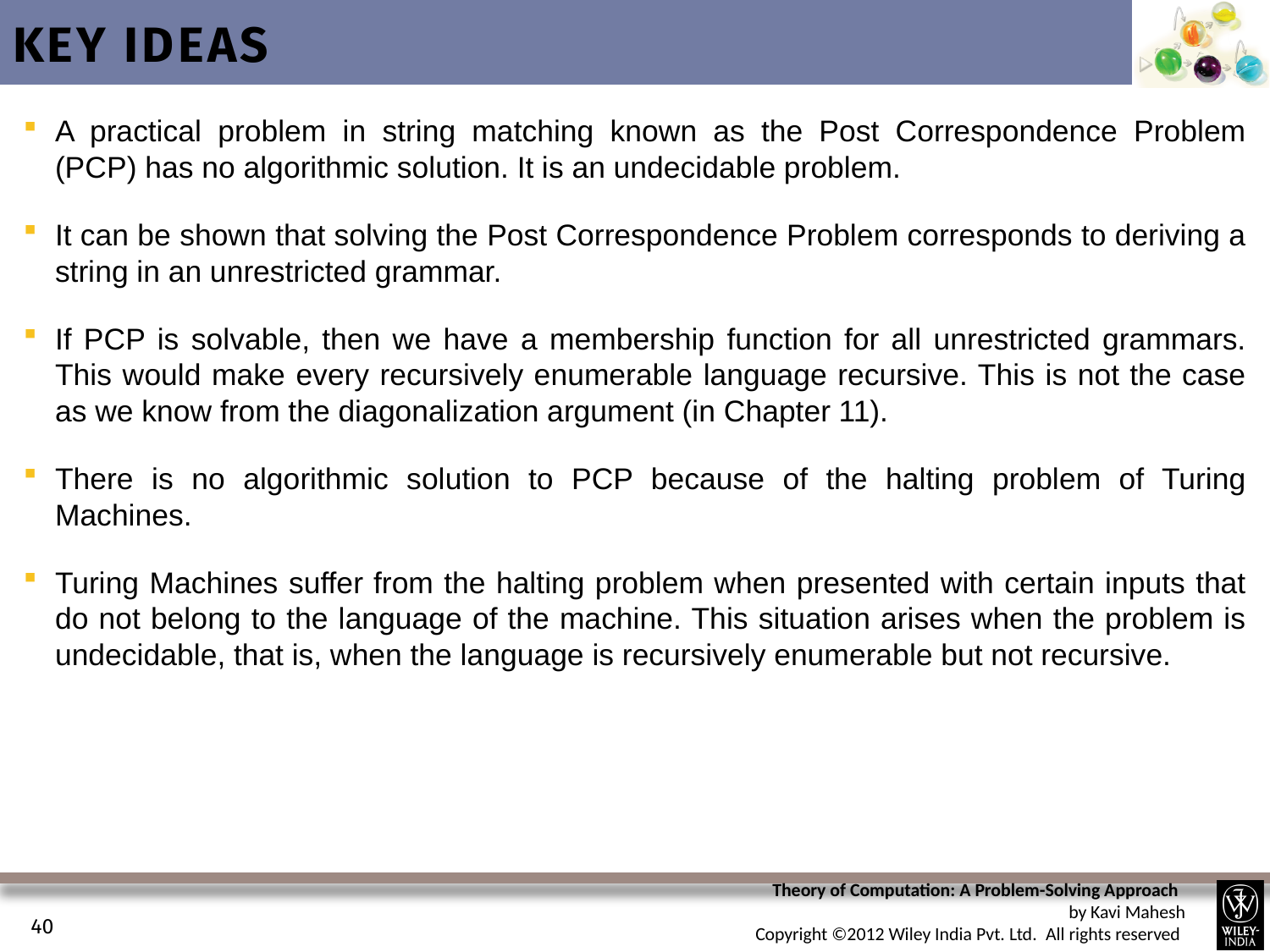

# Key Ideas
A practical problem in string matching known as the Post Correspondence Problem (PCP) has no algorithmic solution. It is an undecidable problem.
It can be shown that solving the Post Correspondence Problem corresponds to deriving a string in an unrestricted grammar.
If PCP is solvable, then we have a membership function for all unrestricted grammars. This would make every recursively enumerable language recursive. This is not the case as we know from the diagonalization argument (in Chapter 11).
There is no algorithmic solution to PCP because of the halting problem of Turing Machines.
Turing Machines suffer from the halting problem when presented with certain inputs that do not belong to the language of the machine. This situation arises when the problem is undecidable, that is, when the language is recursively enumerable but not recursive.
40